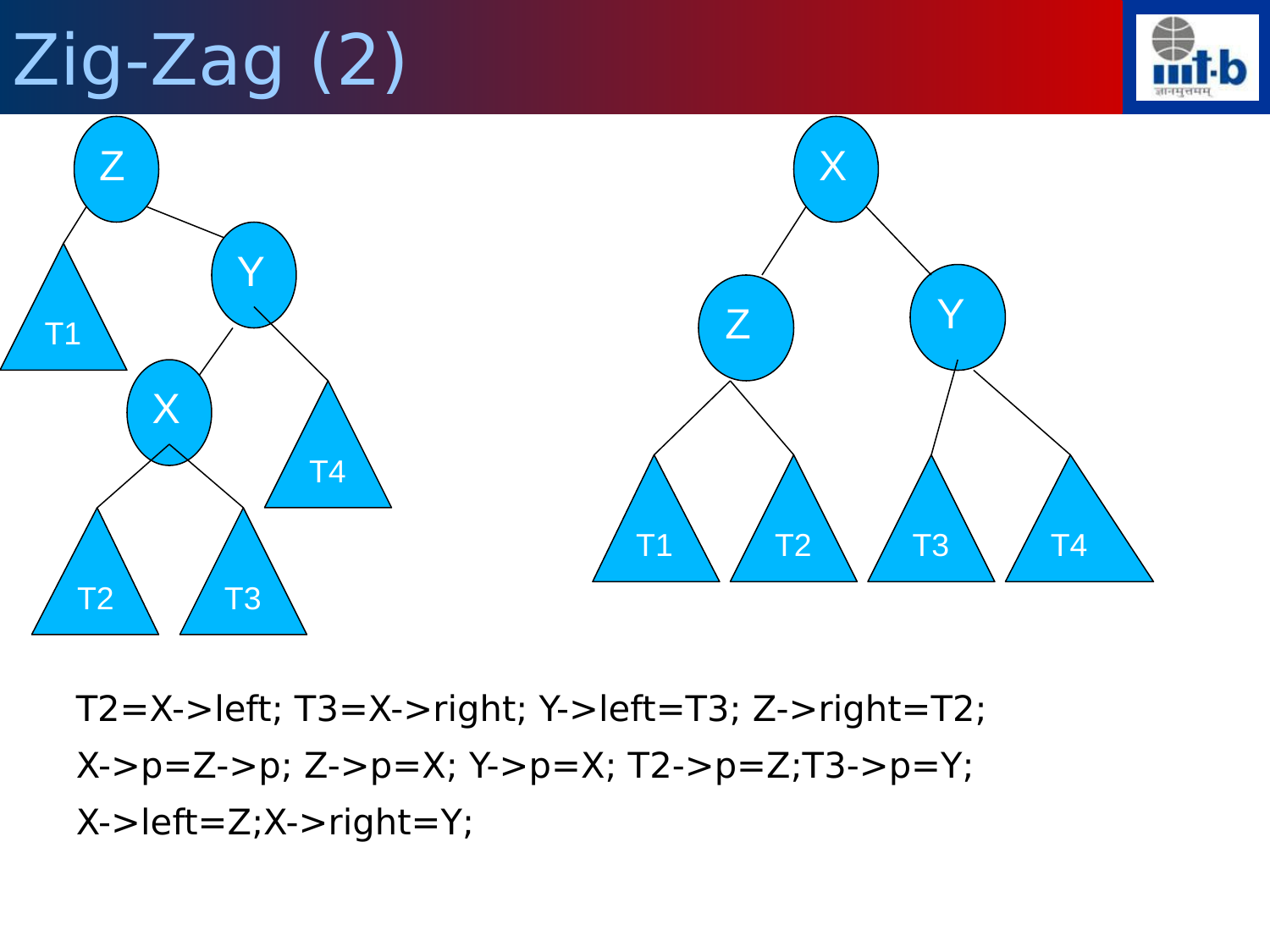

Zig-Zag (2)
Z
X

T2=X->left; T3=X->right; Y->left=T3; Z->right=T2;
X->p=Z->p; Z->p=X; Y->p=X; T2->p=Z;T3->p=Y;
X->left=Z;X->right=Y;
Y
T1
Y
Z
X
T4
T1
T2
T3
T4
T2
T3